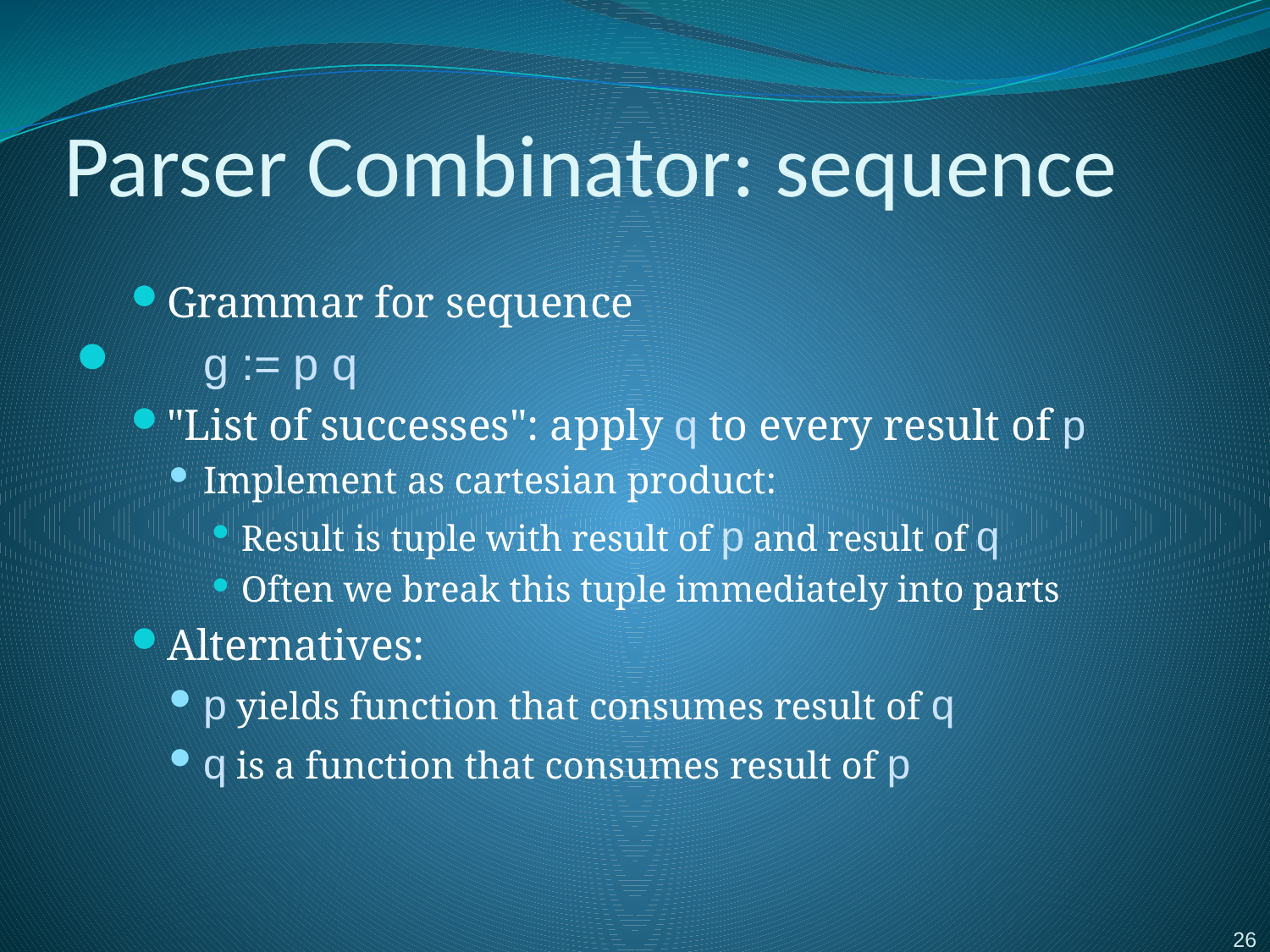

# Parser Combinator: sequence
Grammar for sequence
	g := p q
"List of successes": apply q to every result of p
Implement as cartesian product:
Result is tuple with result of p and result of q
Often we break this tuple immediately into parts
Alternatives:
p yields function that consumes result of q
q is a function that consumes result of p
26